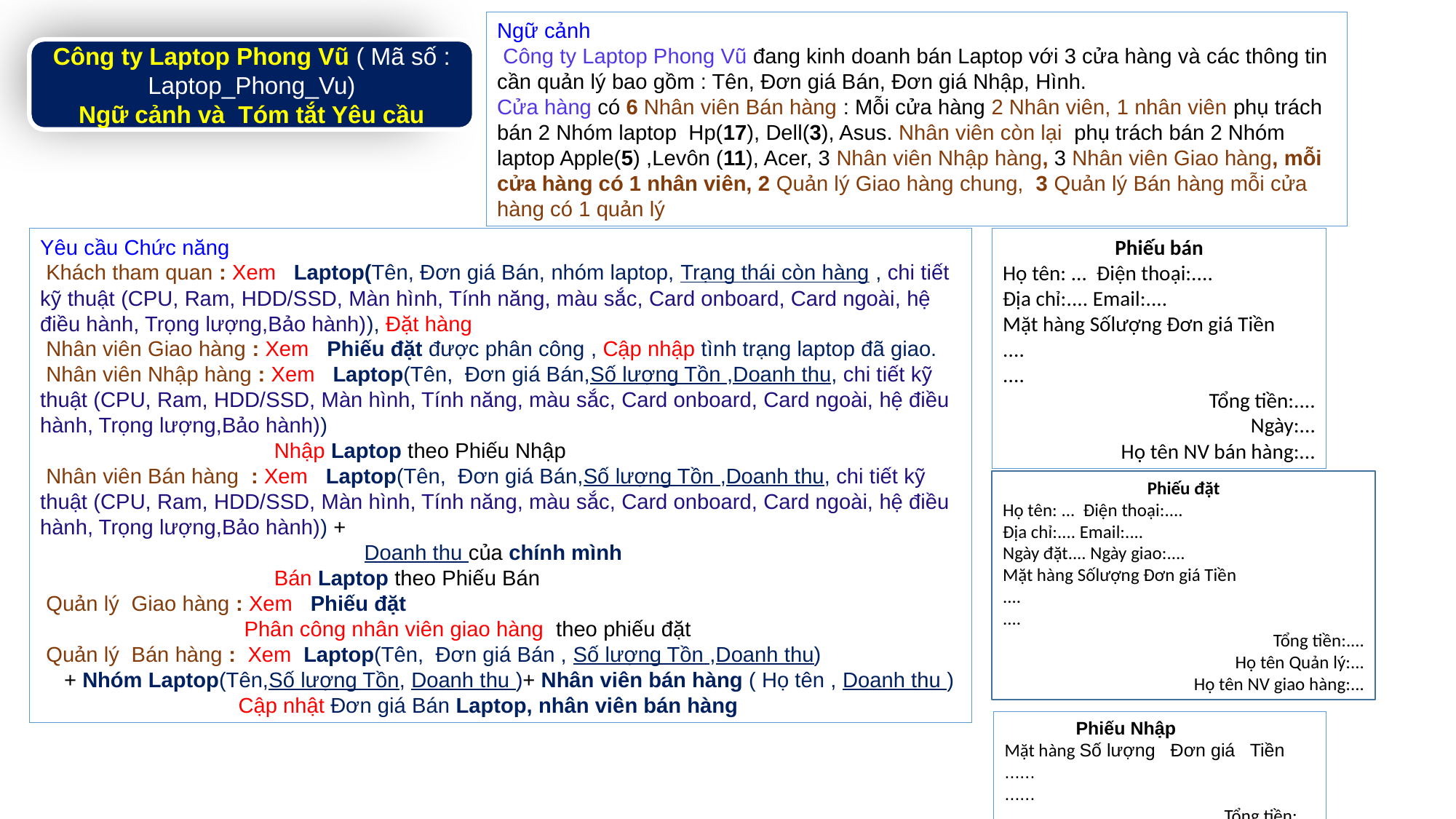

Ngữ cảnh
 Công ty Laptop Phong Vũ đang kinh doanh bán Laptop với 3 cửa hàng và các thông tin cần quản lý bao gồm : Tên, Đơn giá Bán, Đơn giá Nhập, Hình.
Cửa hàng có 6 Nhân viên Bán hàng : Mỗi cửa hàng 2 Nhân viên, 1 nhân viên phụ trách bán 2 Nhóm laptop  Hp(17), Dell(3), Asus. Nhân viên còn lại  phụ trách bán 2 Nhóm laptop Apple(5) ,Levôn (11), Acer, 3 Nhân viên Nhập hàng, 3 Nhân viên Giao hàng, mỗi cửa hàng có 1 nhân viên, 2 Quản lý Giao hàng chung,  3 Quản lý Bán hàng mỗi cửa hàng có 1 quản lý
Công ty Laptop Phong Vũ ( Mã số : Laptop_Phong_Vu)
Ngữ cảnh và  Tóm tắt Yêu cầu
Yêu cầu Chức năng
 Khách tham quan : Xem   Laptop(Tên, Đơn giá Bán, nhóm laptop, Trạng thái còn hàng , chi tiết kỹ thuật (CPU, Ram, HDD/SSD, Màn hình, Tính năng, màu sắc, Card onboard, Card ngoài, hệ điều hành, Trọng lượng,Bảo hành)), Đặt hàng
 Nhân viên Giao hàng : Xem   Phiếu đặt được phân công , Cập nhập tình trạng laptop đã giao.
 Nhân viên Nhập hàng : Xem   Laptop(Tên,  Đơn giá Bán,Số lượng Tồn ,Doanh thu, chi tiết kỹ thuật (CPU, Ram, HDD/SSD, Màn hình, Tính năng, màu sắc, Card onboard, Card ngoài, hệ điều hành, Trọng lượng,Bảo hành))
                                       Nhập Laptop theo Phiếu Nhập
 Nhân viên Bán hàng  : Xem   Laptop(Tên,  Đơn giá Bán,Số lượng Tồn ,Doanh thu, chi tiết kỹ thuật (CPU, Ram, HDD/SSD, Màn hình, Tính năng, màu sắc, Card onboard, Card ngoài, hệ điều hành, Trọng lượng,Bảo hành)) +
                                                      Doanh thu của chính mình
                                       Bán Laptop theo Phiếu Bán
 Quản lý  Giao hàng : Xem   Phiếu đặt
                                  Phân công nhân viên giao hàng  theo phiếu đặt
 Quản lý  Bán hàng :  Xem  Laptop(Tên,  Đơn giá Bán , Số lượng Tồn ,Doanh thu)
    + Nhóm Laptop(Tên,Số lượng Tồn, Doanh thu )+ Nhân viên bán hàng ( Họ tên , Doanh thu )
                                 Cập nhật Đơn giá Bán Laptop, nhân viên bán hàng
Phiếu bán
Họ tên: ...  Điện thoại:....
Địa chỉ:.... Email:....
Mặt hàng Sốlượng Đơn giá Tiền
....
....
Tổng tiền:....
Ngày:...
Họ tên NV bán hàng:...
Phiếu đặt
Họ tên: ...  Điện thoại:....
Địa chỉ:.... Email:....
Ngày đặt.... Ngày giao:....
Mặt hàng Sốlượng Đơn giá Tiền
....
....
Tổng tiền:....
Họ tên Quản lý:...
Họ tên NV giao hàng:...
              Phiếu Nhập
Mặt hàng Số lượng   Đơn giá   Tiền
......
......
Tổng tiền:....
Ngày:...
Họ tên NV nhập hàng:...